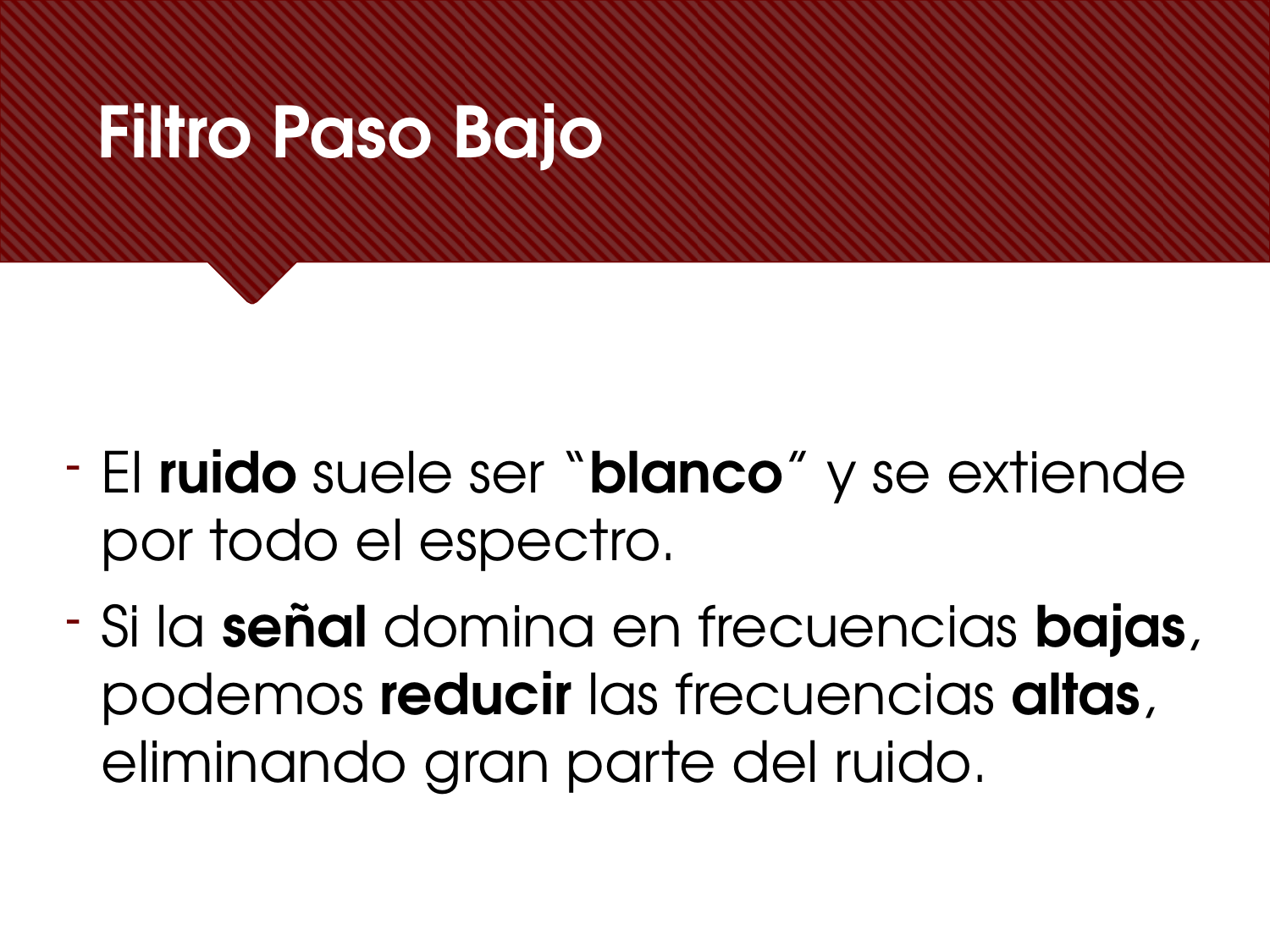

# Filtro Paso Bajo
El ruido suele ser “blanco” y se extiende por todo el espectro.
Si la señal domina en frecuencias bajas, podemos reducir las frecuencias altas, eliminando gran parte del ruido.